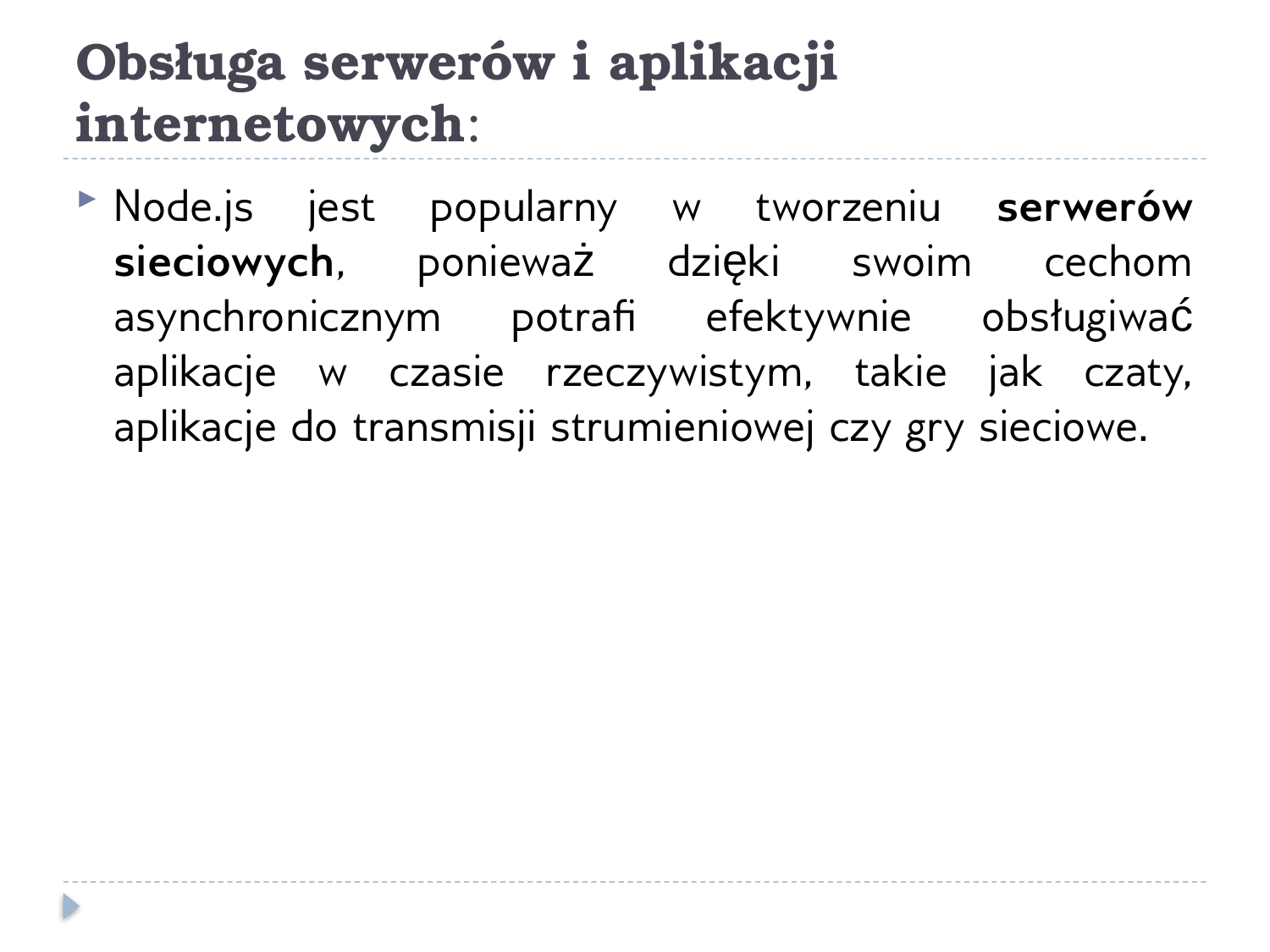

# Obsługa serwerów i aplikacji internetowych:
Node.js jest popularny w tworzeniu serwerów sieciowych, ponieważ dzięki swoim cechom asynchronicznym potrafi efektywnie obsługiwać aplikacje w czasie rzeczywistym, takie jak czaty, aplikacje do transmisji strumieniowej czy gry sieciowe.